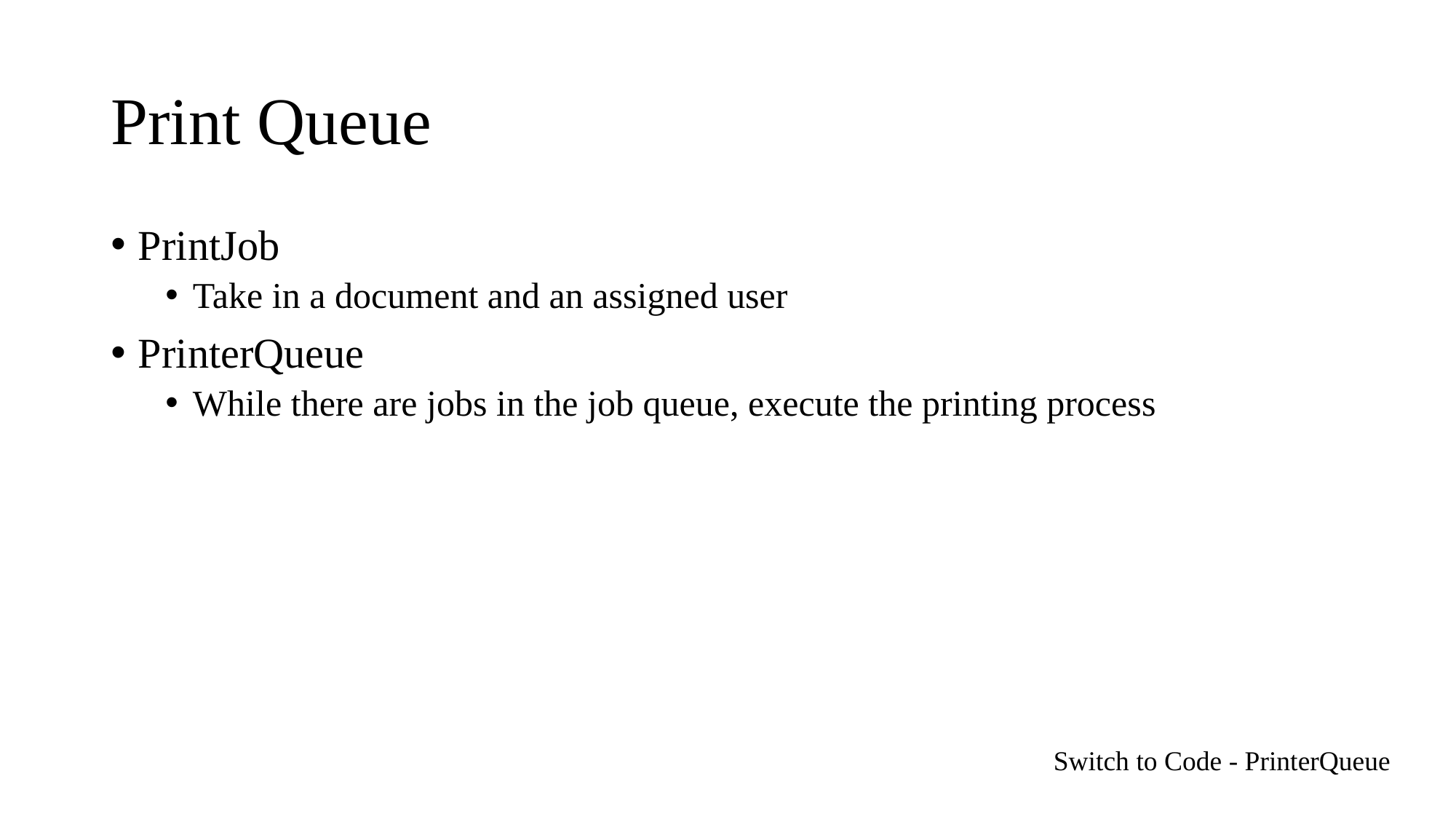

# Print Queue
PrintJob
Take in a document and an assigned user
PrinterQueue
While there are jobs in the job queue, execute the printing process

Switch to Code - PrinterQueue